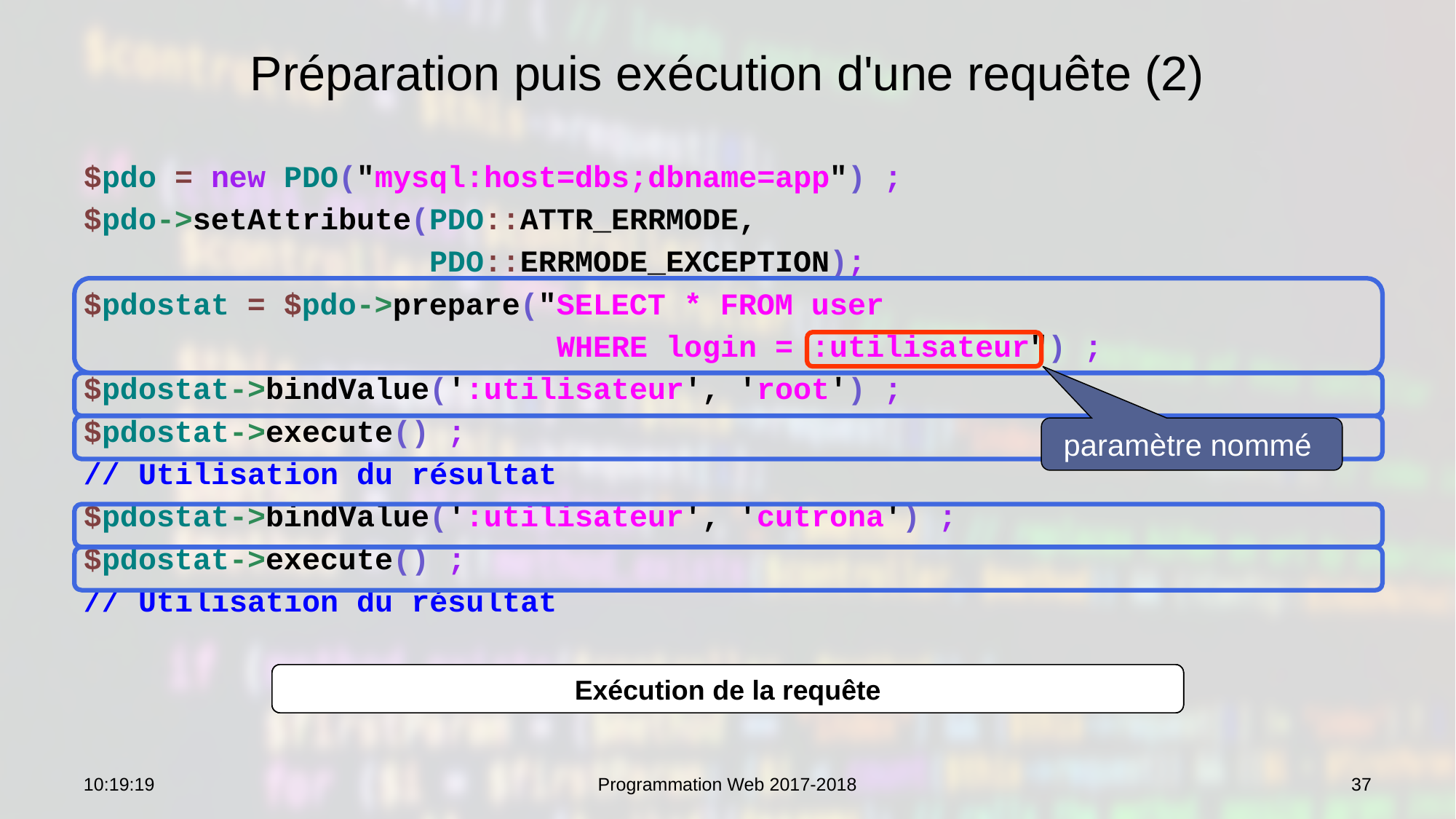

# Préparation puis exécution d'une requête (2)
$pdo = new PDO("mysql:host=dbs;dbname=app") ;
$pdo->setAttribute(PDO::ATTR_ERRMODE,
                   PDO::ERRMODE_EXCEPTION);
$pdostat = $pdo->prepare("SELECT * FROM user
                          WHERE login = :utilisateur") ;
$pdostat->bindValue(':utilisateur', 'root') ;
$pdostat->execute() ;
// Utilisation du résultat
$pdostat->bindValue(':utilisateur', 'cutrona') ;
$pdostat->execute() ;
// Utilisation du résultat

paramètre nommé

Préparation de la requête
Association d'une valeur au paramètre nommé
Exécution de la requête
Exécution de la requête
Association d'une valeur au paramètre nommé
10:19:19
Programmation Web 2017-2018
37